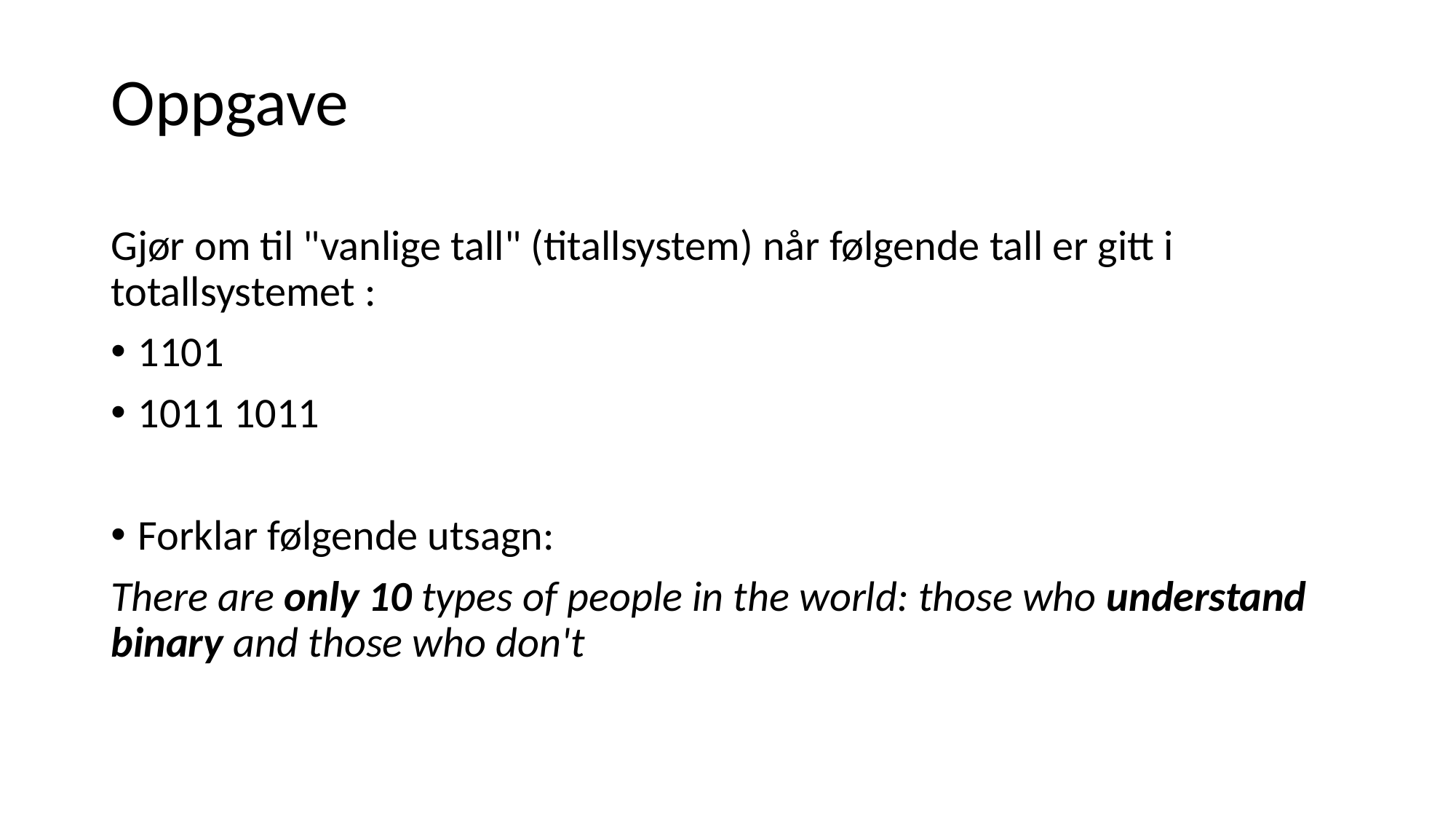

# Oppgave
Gjør om til "vanlige tall" (titallsystem) når følgende tall er gitt i totallsystemet :
1101
1011 1011

Forklar følgende utsagn:
There are only 10 types of people in the world: those who understand binary and those who don't